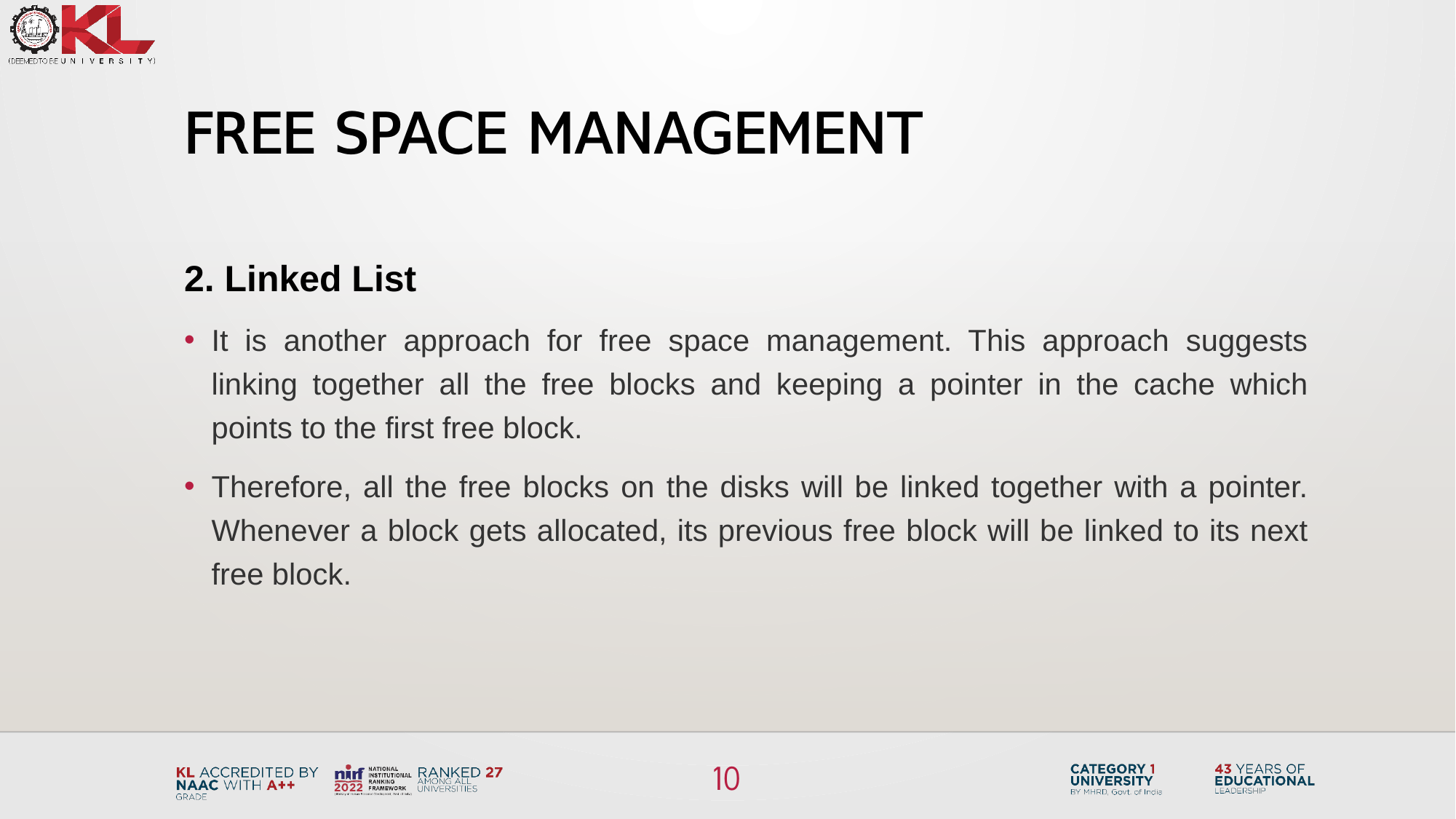

# Free Space Management
2. Linked List
It is another approach for free space management. This approach suggests linking together all the free blocks and keeping a pointer in the cache which points to the first free block.
Therefore, all the free blocks on the disks will be linked together with a pointer. Whenever a block gets allocated, its previous free block will be linked to its next free block.

10